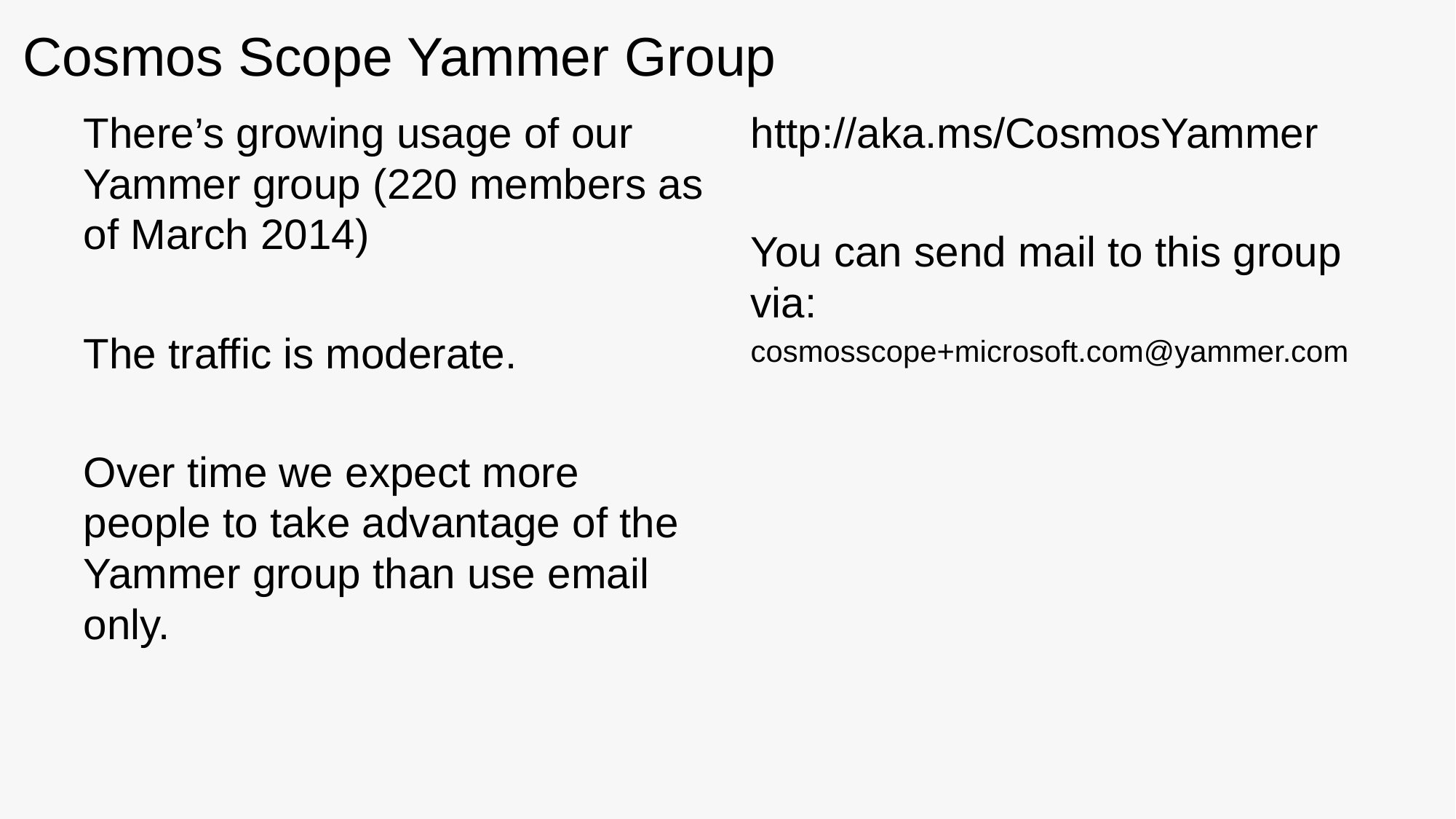

# Cosmos Scope Yammer Group
There’s growing usage of our Yammer group (220 members as of March 2014)

The traffic is moderate.

Over time we expect more people to take advantage of the Yammer group than use email only.
http://aka.ms/CosmosYammer

You can send mail to this group via:
cosmosscope+microsoft.com@yammer.com